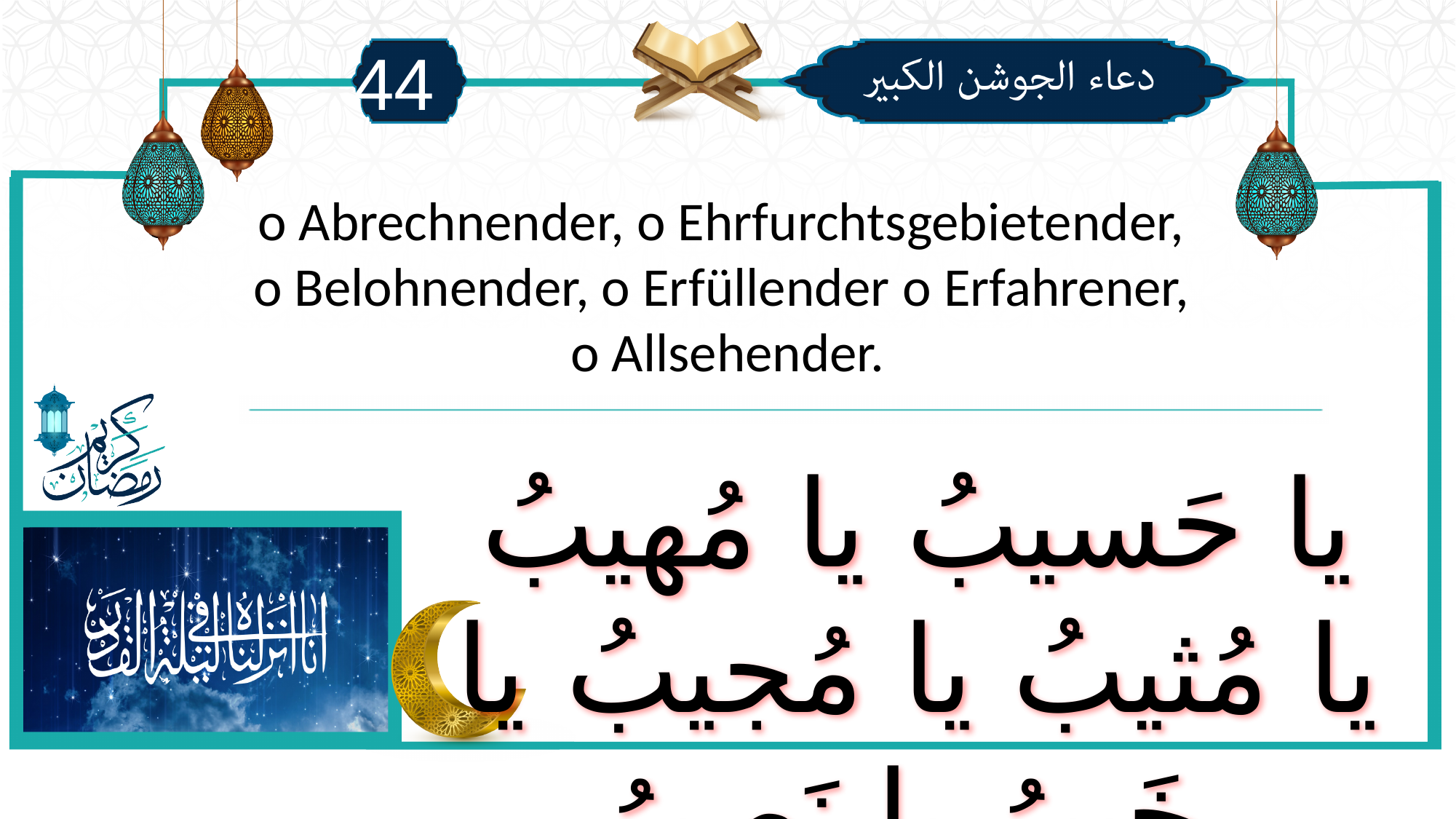

44
o Abrechnender, o Ehrfurchtsgebietender,
o Belohnender, o Erfüllender o Erfahrener,
o Allsehender.
يا حَسيبُ يا مُهيبُ يا مُثيبُ يا مُجيبُ يا خَبيرُ يا نَصِيرُ